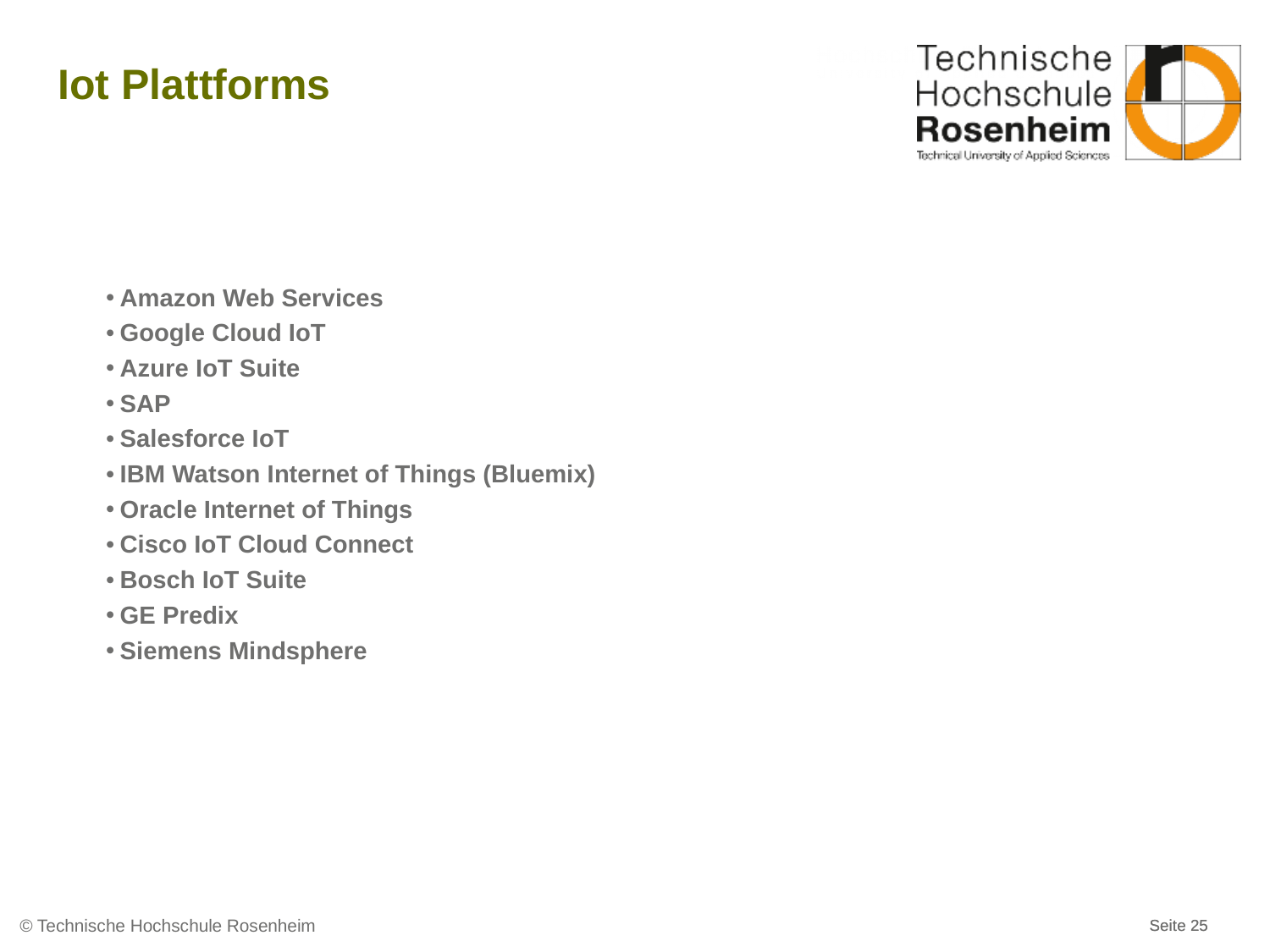

# Iot Plattforms
Amazon Web Services
Google Cloud IoT
Azure IoT Suite
SAP
Salesforce IoT
IBM Watson Internet of Things (Bluemix)
Oracle Internet of Things
Cisco IoT Cloud Connect
Bosch IoT Suite
GE Predix
Siemens Mindsphere